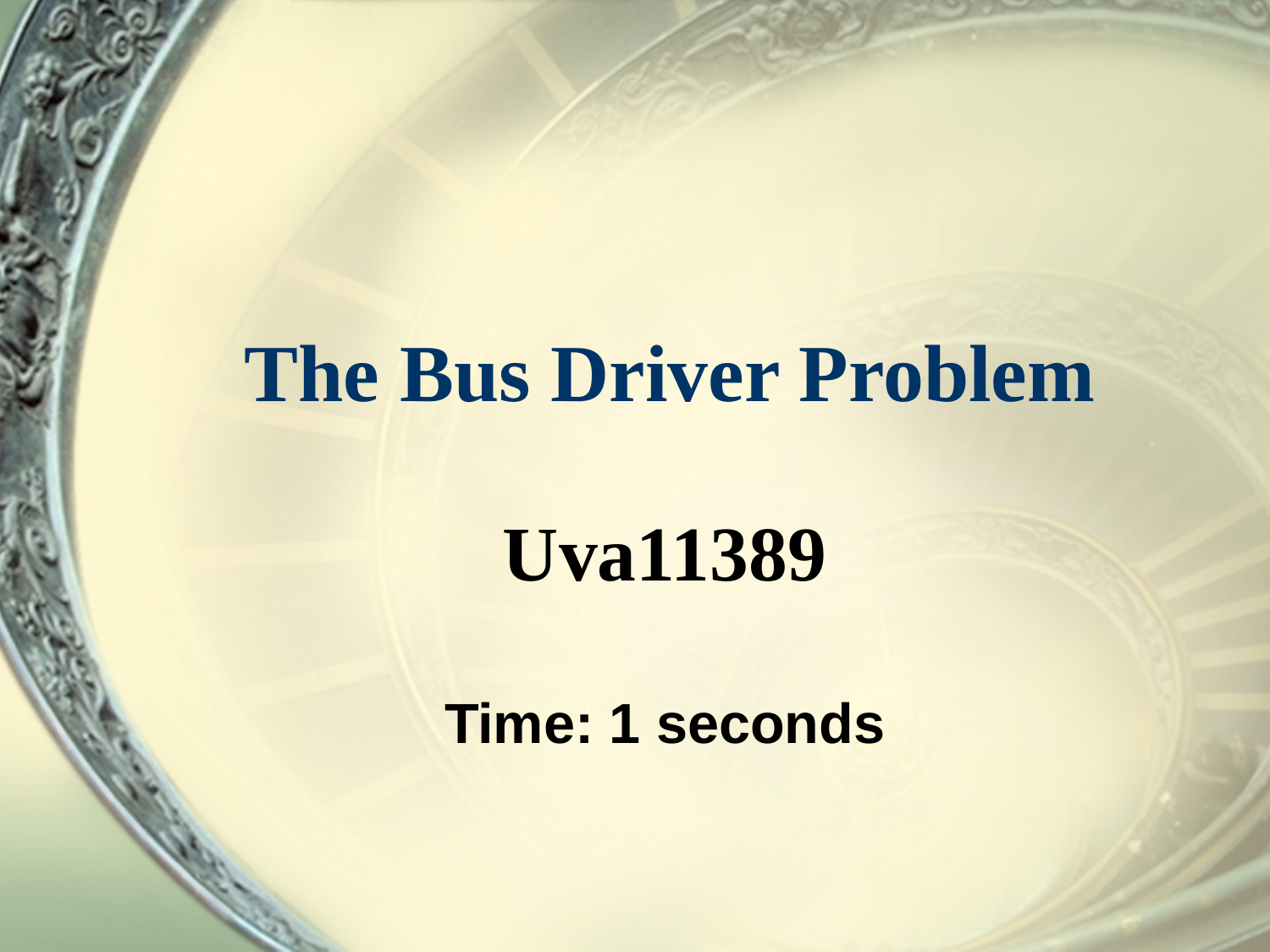

# The Bus Driver Problem
Uva11389

Time: 1 seconds